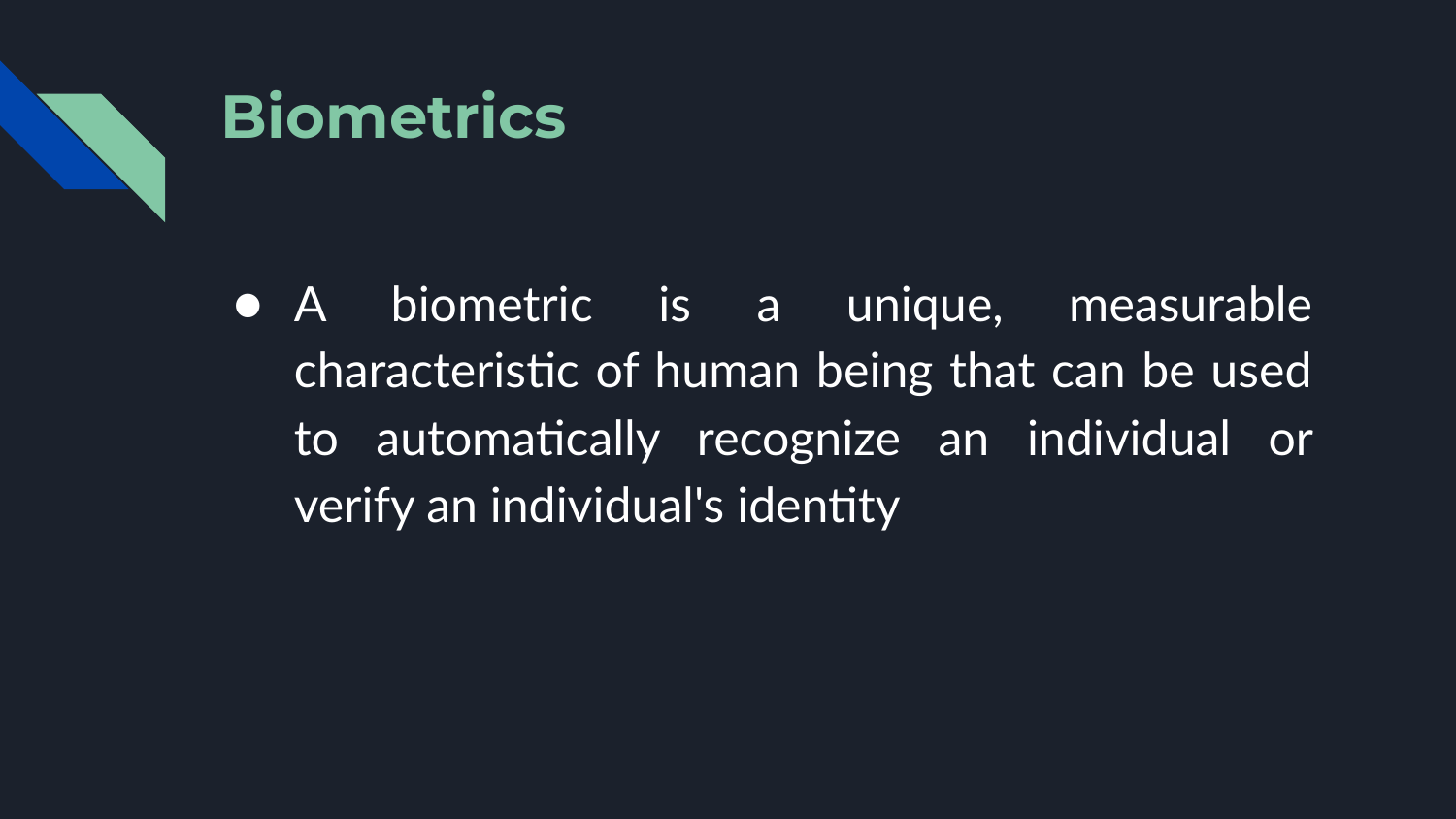

# Biometrics
A biometric is a unique, measurable characteristic of human being that can be used to automatically recognize an individual or verify an individual's identity